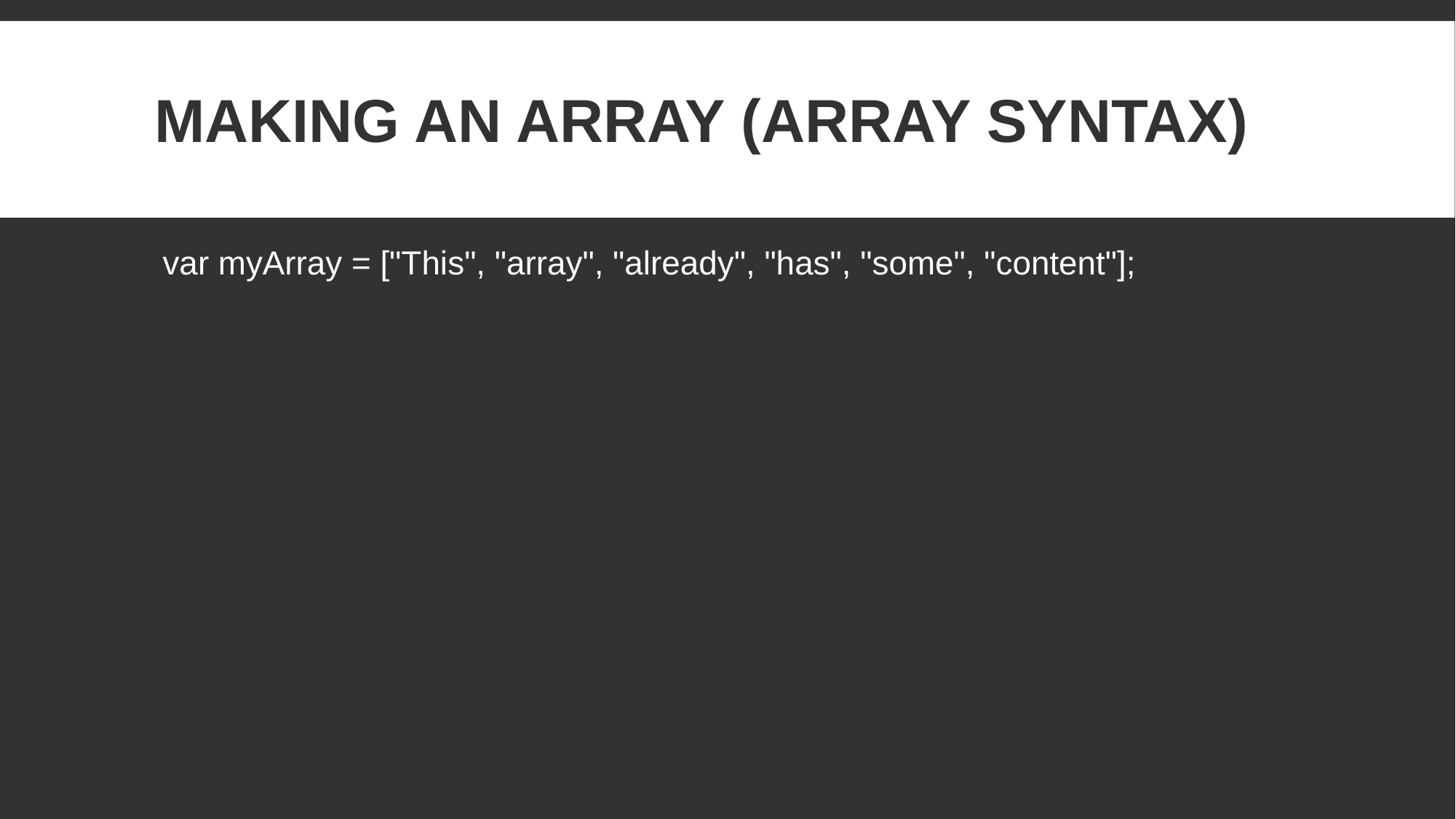

# Making an array (array syntax)
var myArray = ["This", "array", "already", "has", "some", "content"];